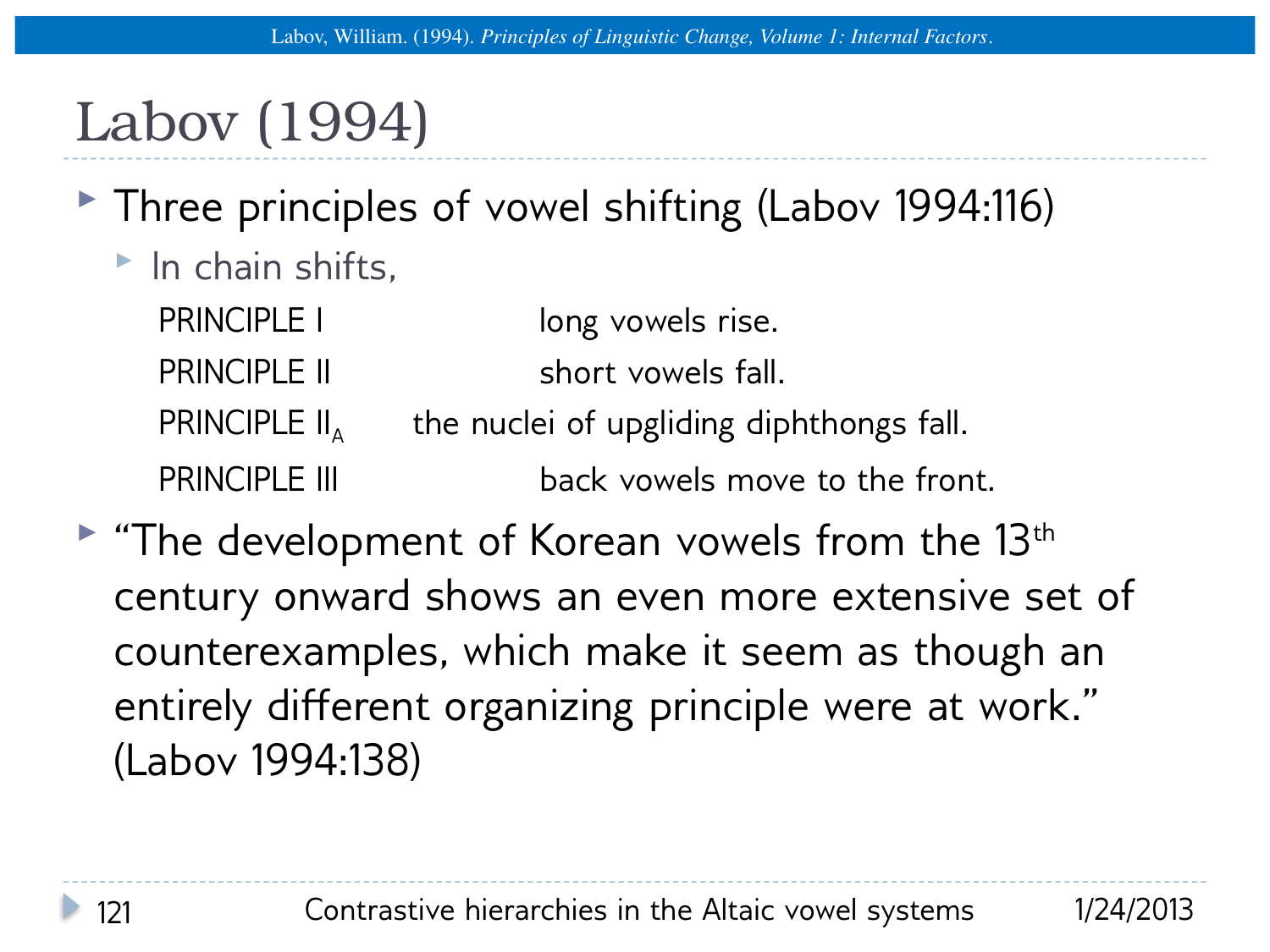

Labov, William. (1994). Principles of Linguistic Change, Volume 1: Internal Factors.
# Labov (1994)
Three principles of vowel shifting (Labov 1994:116)
In chain shifts,
Principle I		long vowels rise.
Principle II		short vowels fall.
Principle IIA	the nuclei of upgliding diphthongs fall.
Principle III		back vowels move to the front.
“The development of Korean vowels from the 13th century onward shows an even more extensive set of counterexamples, which make it seem as though an entirely different organizing principle were at work.” (Labov 1994:138)
Contrastive hierarchies in the Altaic vowel systems
1/24/2013
121